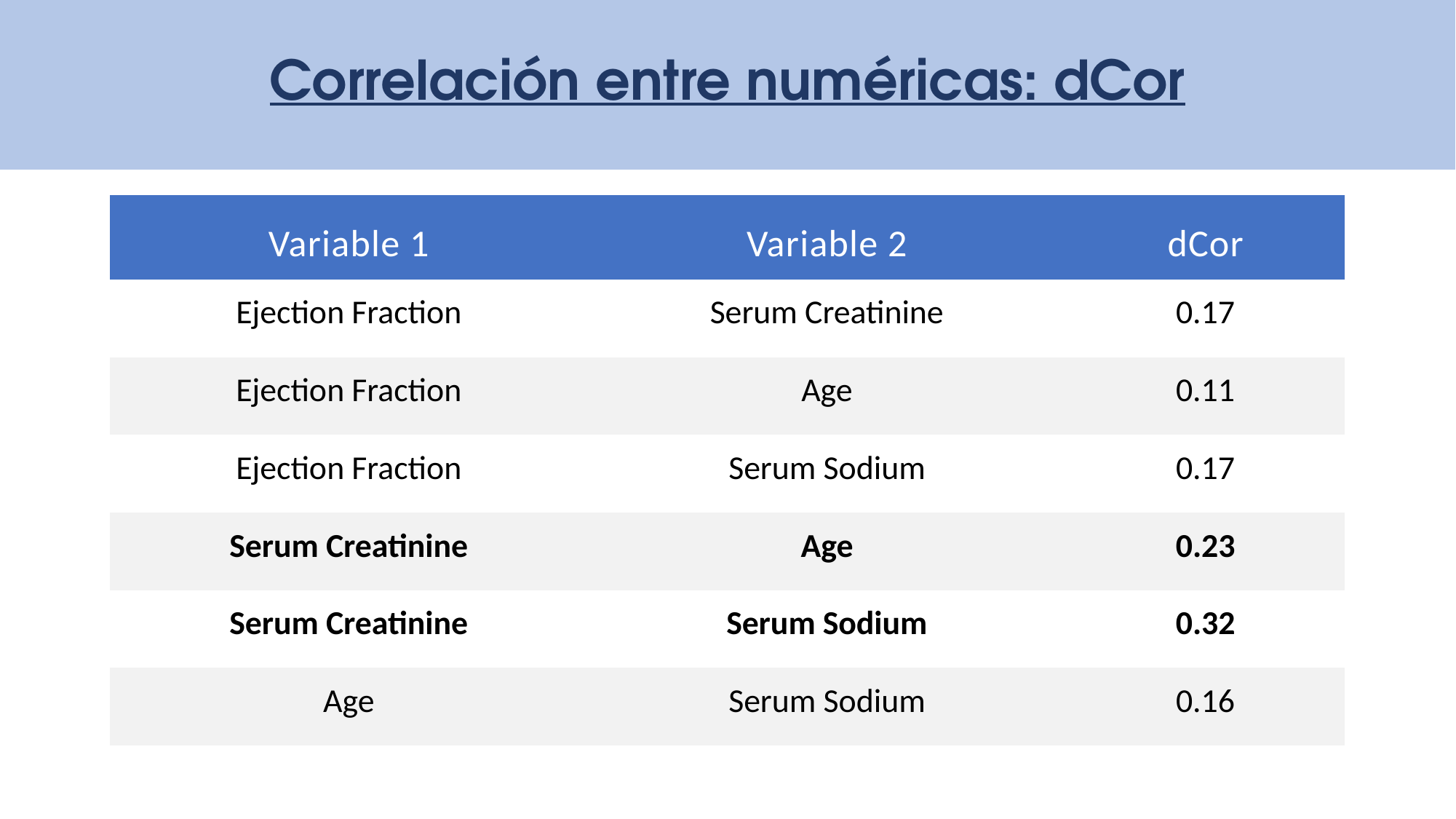

Correlación entre numéricas: dCor
| Variable 1 | Variable 2 | dCor |
| --- | --- | --- |
| Ejection Fraction | Serum Creatinine | 0.17 |
| Ejection Fraction | Age | 0.11 |
| Ejection Fraction | Serum Sodium | 0.17 |
| Serum Creatinine | Age | 0.23 |
| Serum Creatinine | Serum Sodium | 0.32 |
| Age | Serum Sodium | 0.16 |